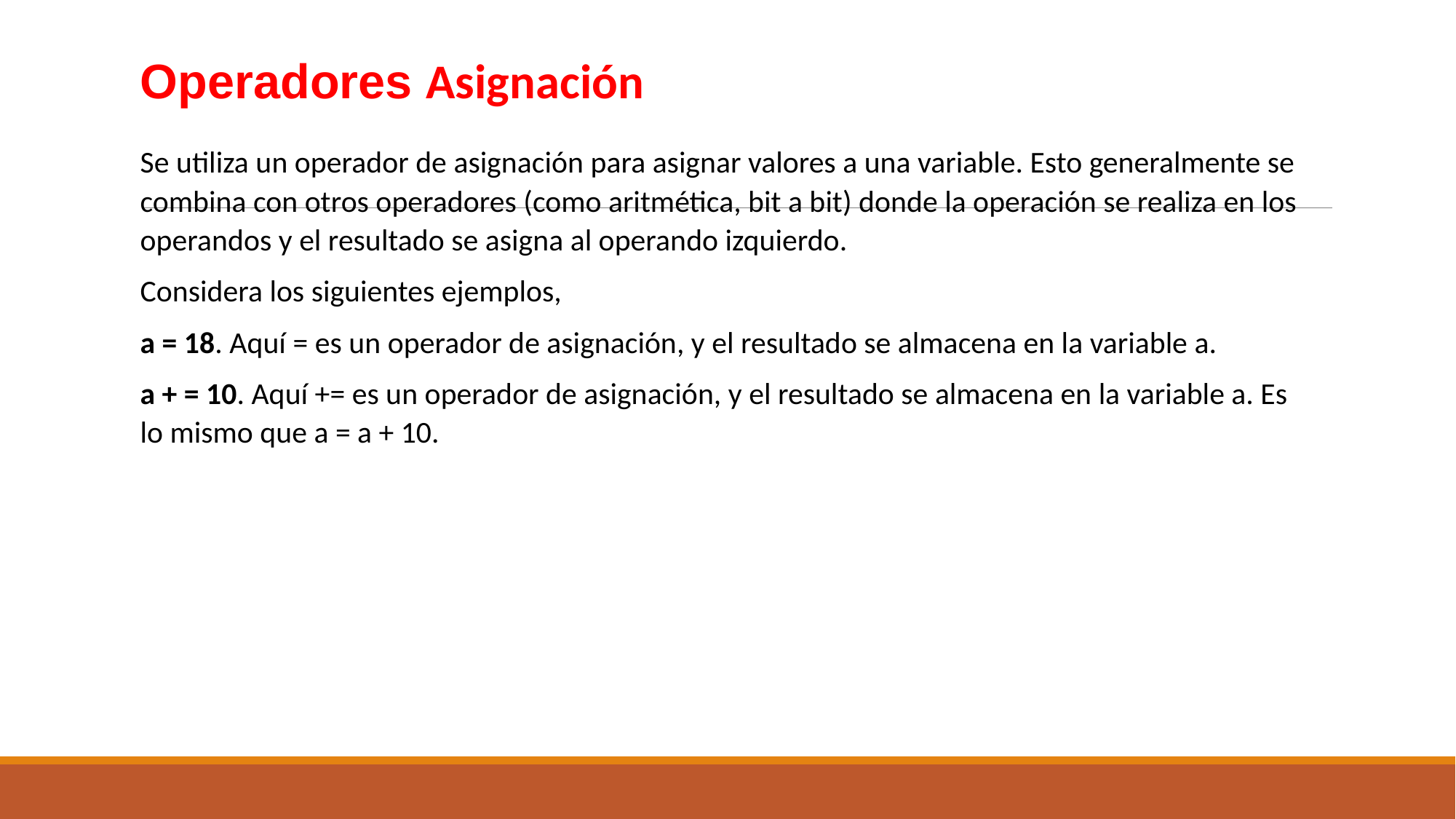

Operadores Asignación
Se utiliza un operador de asignación para asignar valores a una variable. Esto generalmente se combina con otros operadores (como aritmética, bit a bit) donde la operación se realiza en los operandos y el resultado se asigna al operando izquierdo.
Considera los siguientes ejemplos,
a = 18. Aquí = es un operador de asignación, y el resultado se almacena en la variable a.
a + = 10. Aquí += es un operador de asignación, y el resultado se almacena en la variable a. Es lo mismo que a = a + 10.